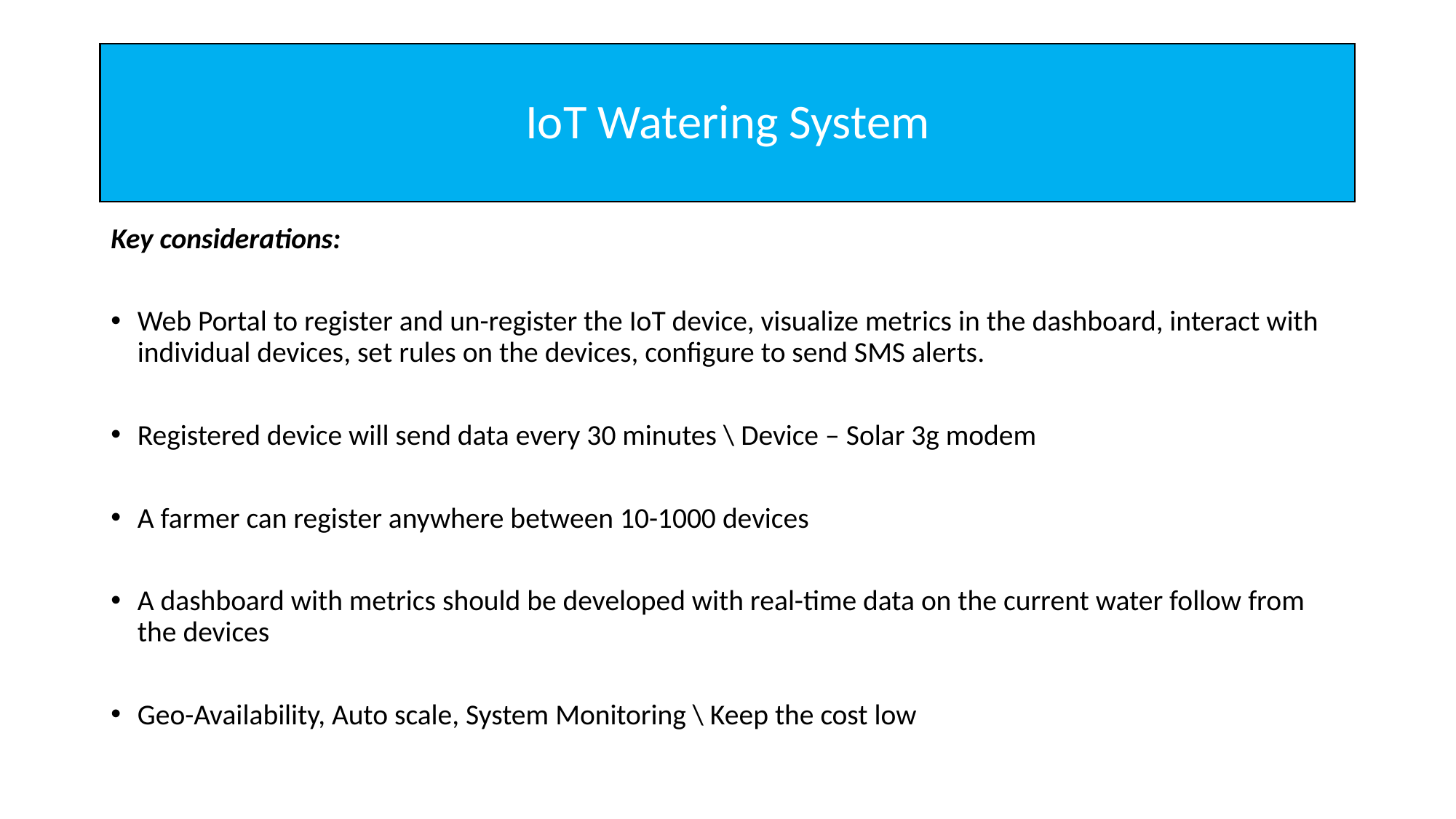

# IoT Watering System
Key considerations:

Web Portal to register and un-register the IoT device, visualize metrics in the dashboard, interact with individual devices, set rules on the devices, configure to send SMS alerts.

Registered device will send data every 30 minutes \ Device – Solar 3g modem

A farmer can register anywhere between 10-1000 devices

A dashboard with metrics should be developed with real-time data on the current water follow from the devices

Geo-Availability, Auto scale, System Monitoring \ Keep the cost low